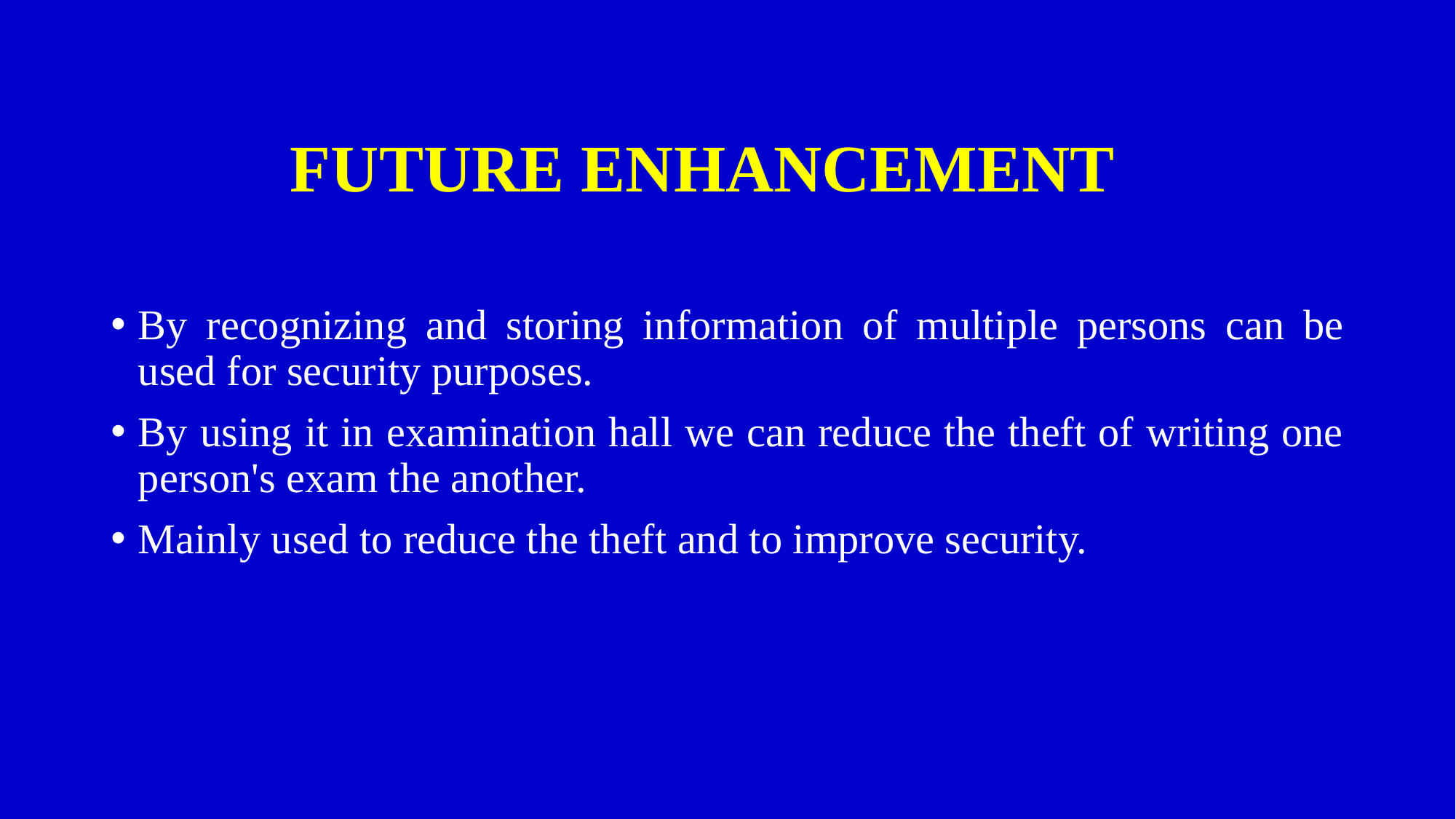

# FUTURE ENHANCEMENT
By recognizing and storing information of multiple persons can be used for security purposes.
By using it in examination hall we can reduce the theft of writing one person's exam the another.
Mainly used to reduce the theft and to improve security.